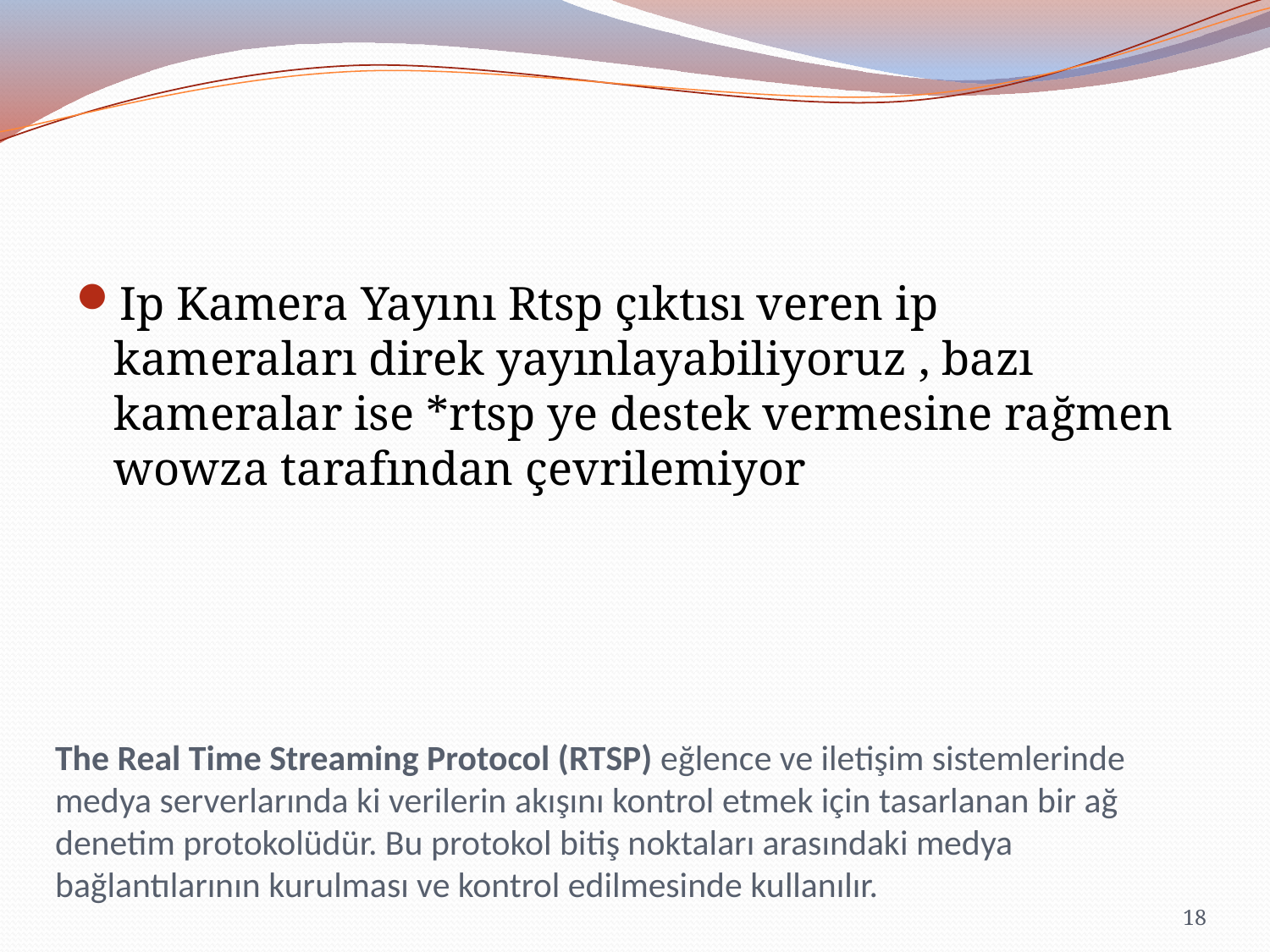

Ip Kamera Yayını Rtsp çıktısı veren ip kameraları direk yayınlayabiliyoruz , bazı kameralar ise *rtsp ye destek vermesine rağmen wowza tarafından çevrilemiyor

# The Real Time Streaming Protocol (RTSP) eğlence ve iletişim sistemlerinde medya serverlarında ki verilerin akışını kontrol etmek için tasarlanan bir ağ denetim protokolüdür. Bu protokol bitiş noktaları arasındaki medya bağlantılarının kurulması ve kontrol edilmesinde kullanılır.
18